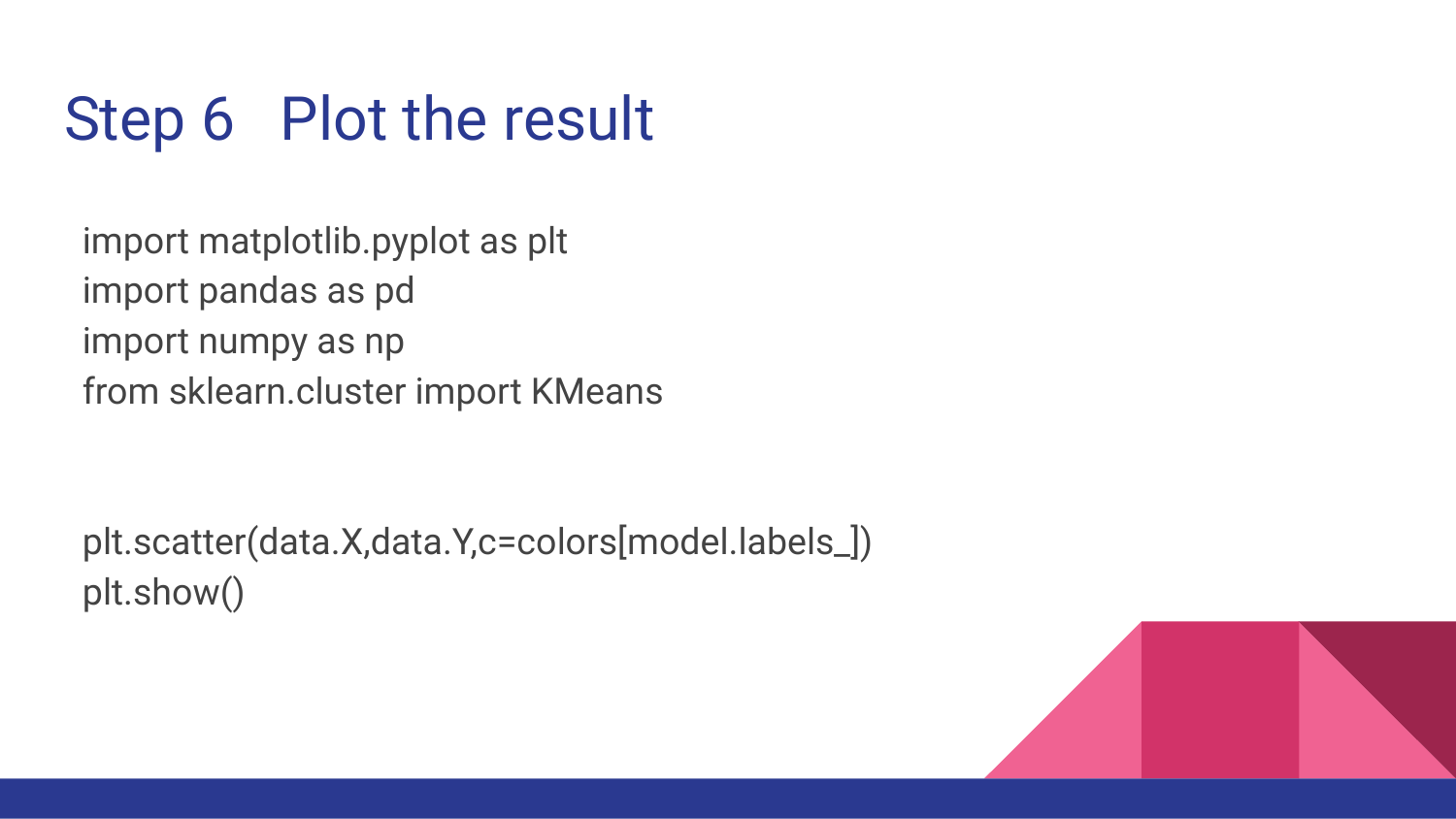

# Step 6   Plot the result
import matplotlib.pyplot as plt
import pandas as pd
import numpy as np
from sklearn.cluster import KMeans

plt.scatter(data.X,data.Y,c=colors[model.labels_])
plt.show()